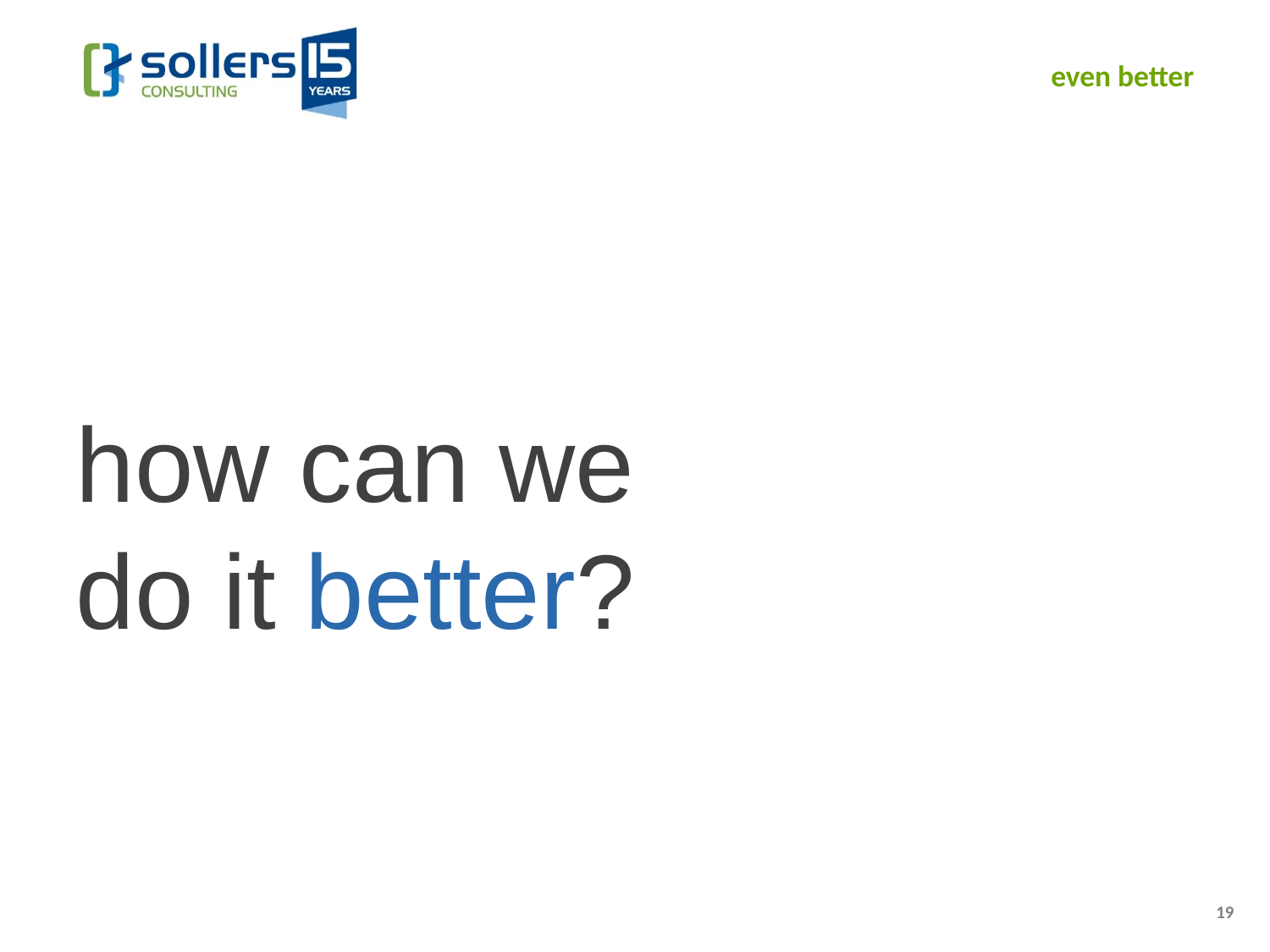

# even better
how can we
do it better?